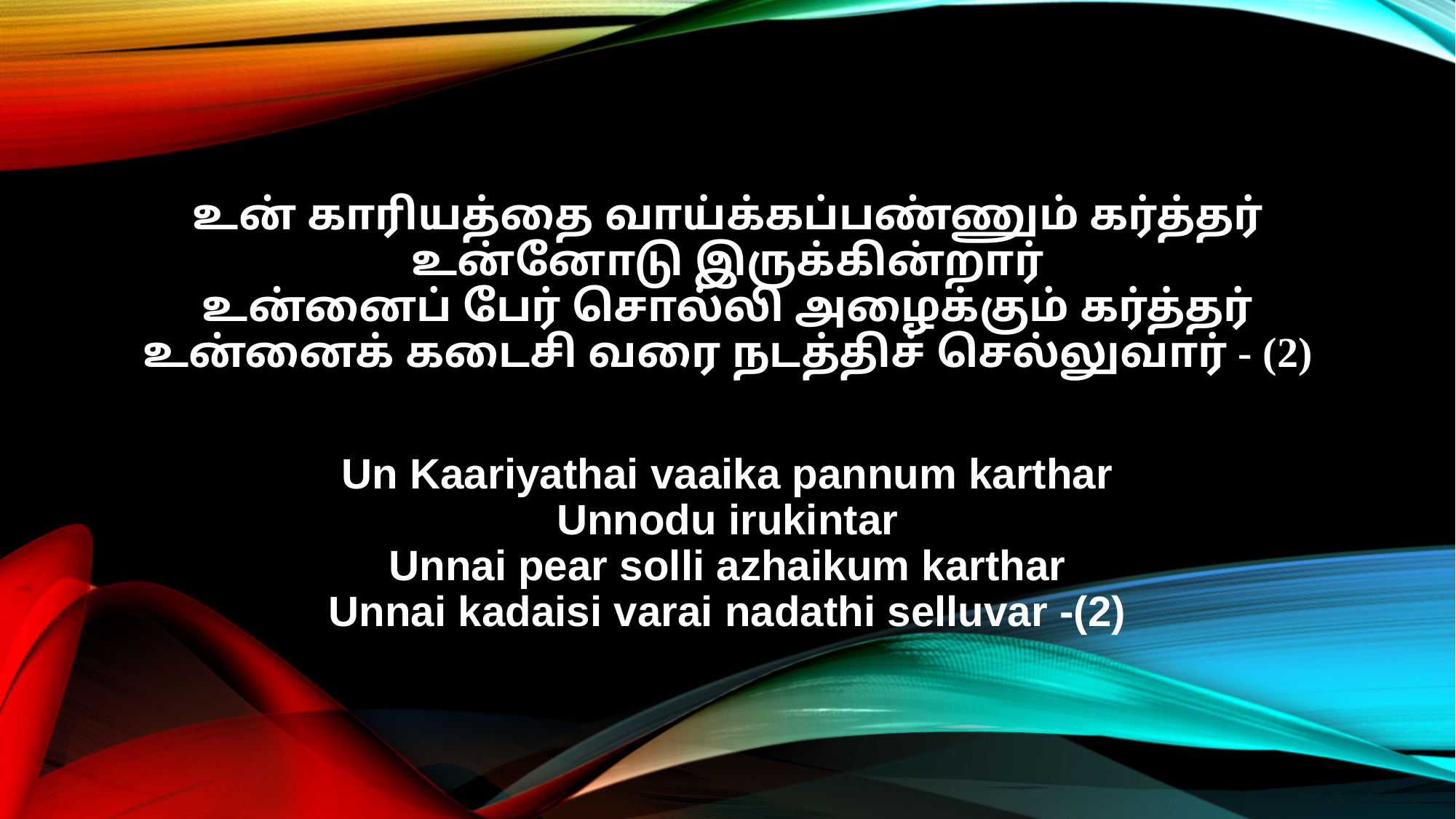

உன் காரியத்தை வாய்க்கப்பண்ணும் கர்த்தர்
உன்னோடு இருக்கின்றார்
உன்னைப் பேர் சொல்லி அழைக்கும் கர்த்தர்
உன்னைக் கடைசி வரை நடத்திச் செல்லுவார் - (2)

Un Kaariyathai vaaika pannum karthar
Unnodu irukintar
Unnai pear solli azhaikum karthar
Unnai kadaisi varai nadathi selluvar -(2)